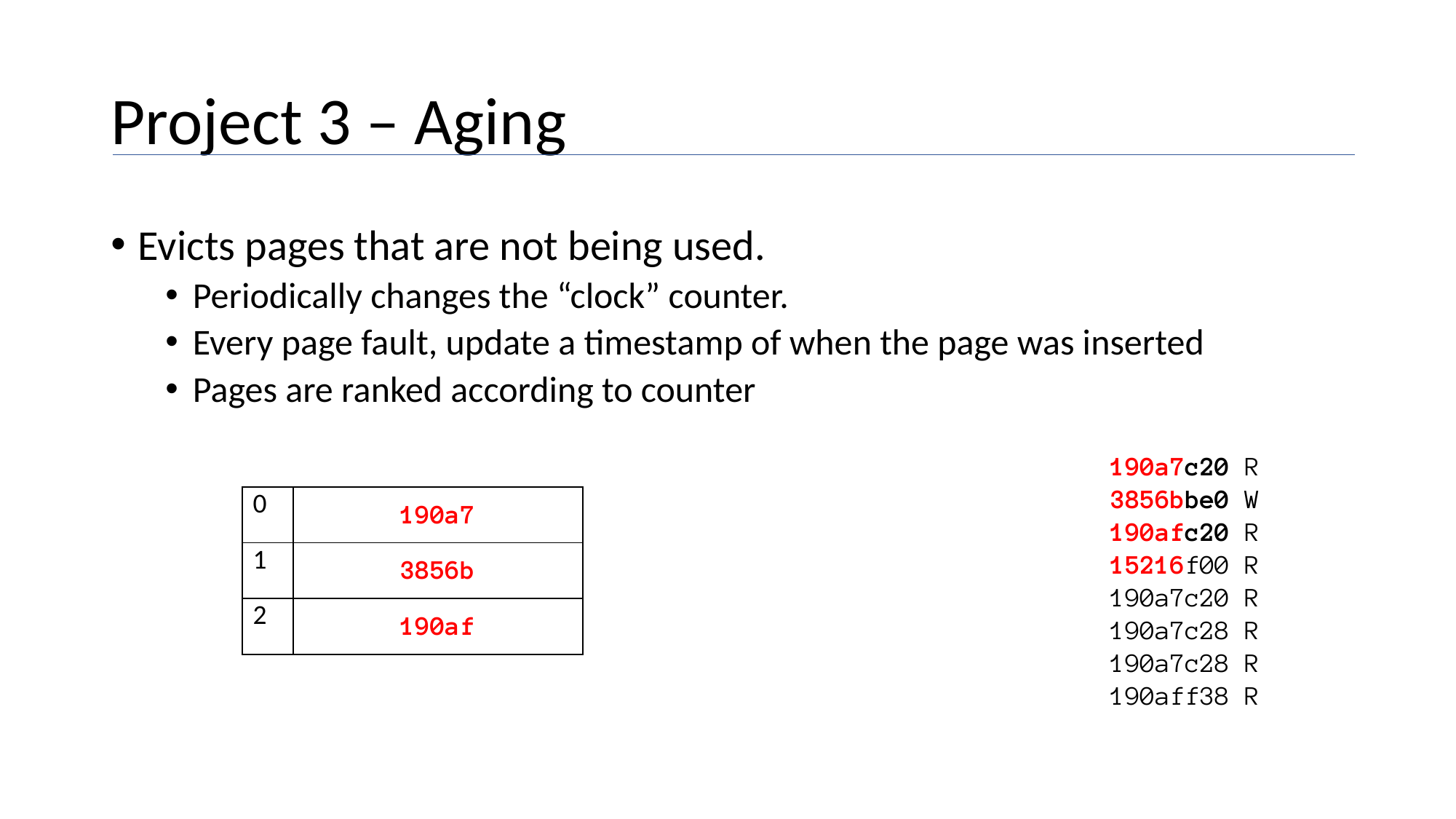

# Project 3 – Aging
Evicts pages that are not being used.
Periodically changes the “clock” counter.
Every page fault, update a timestamp of when the page was inserted
Pages are ranked according to counter
190a7c20 R
3856bbe0 W
190afc20 R
15216f00 R
190a7c20 R
190a7c28 R
190a7c28 R
190aff38 R
| 0 | 190a7 |
| --- | --- |
| 1 | 3856b |
| 2 | 190af |